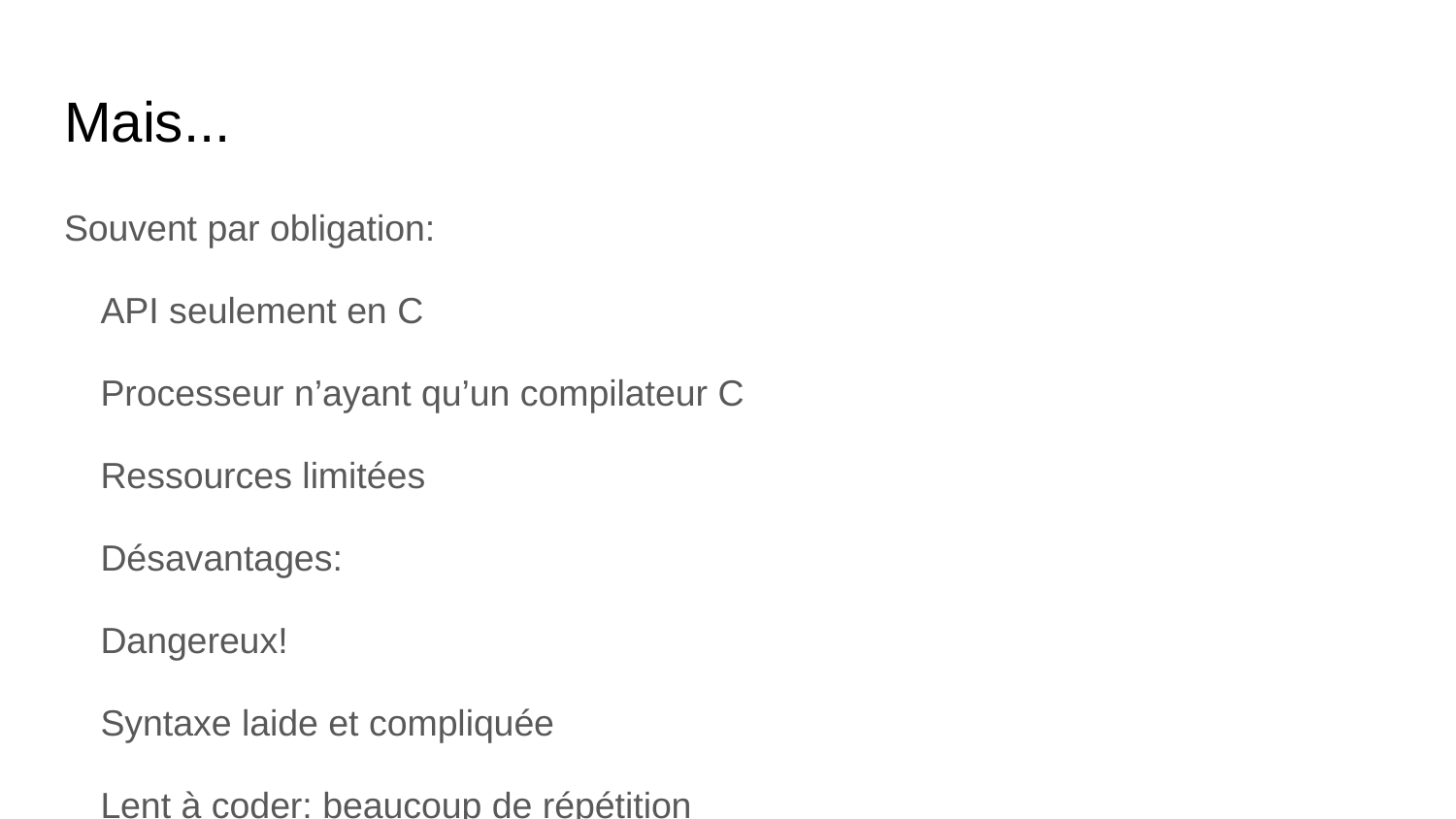

# Mais...
Souvent par obligation:
API seulement en C
Processeur n’ayant qu’un compilateur C
Ressources limitées
Désavantages:
Dangereux!
Syntaxe laide et compliquée
Lent à coder: beaucoup de répétition